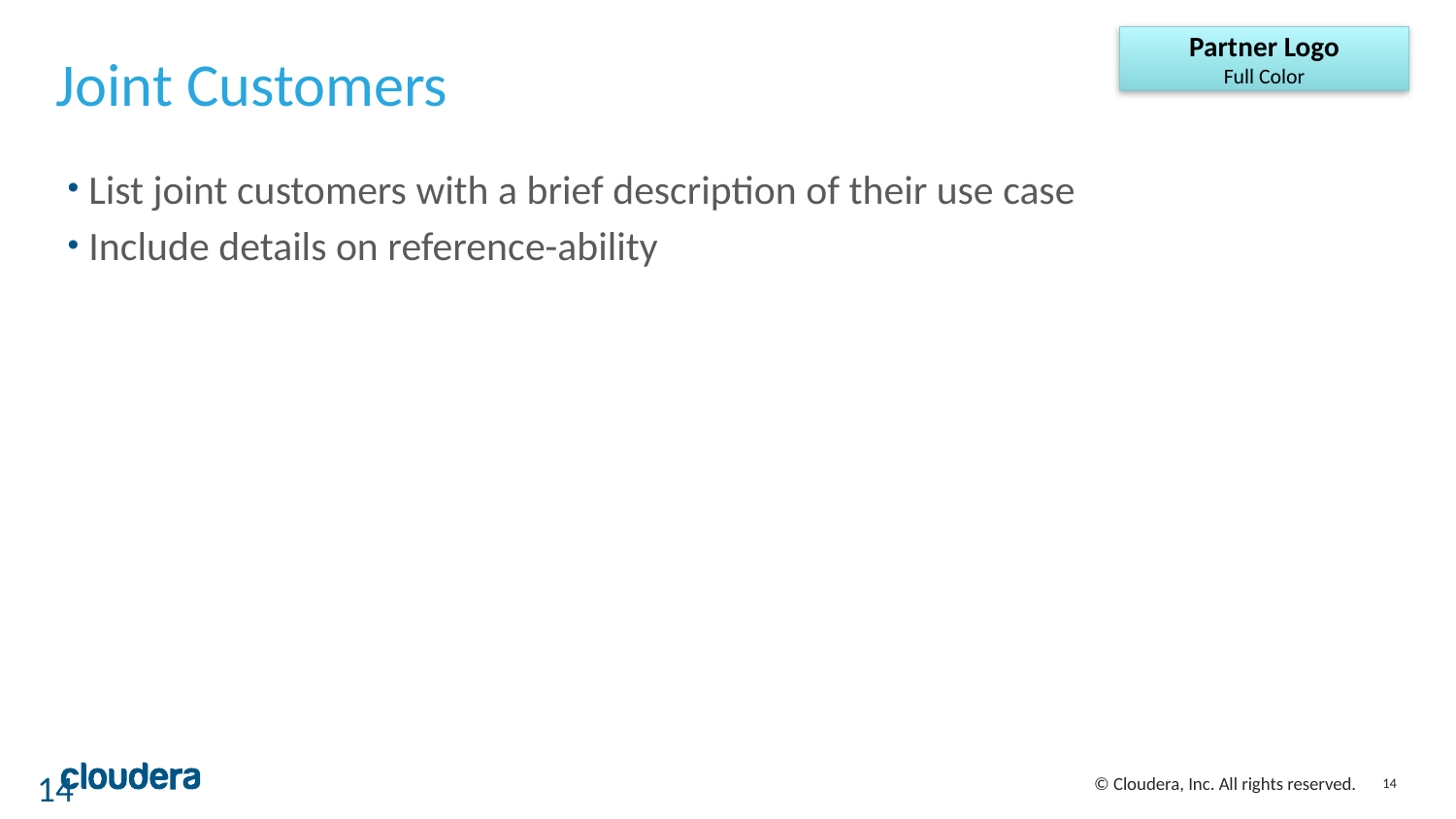

Partner Logo
Full Color
# Joint Customers
List joint customers with a brief description of their use case
Include details on reference-ability
14